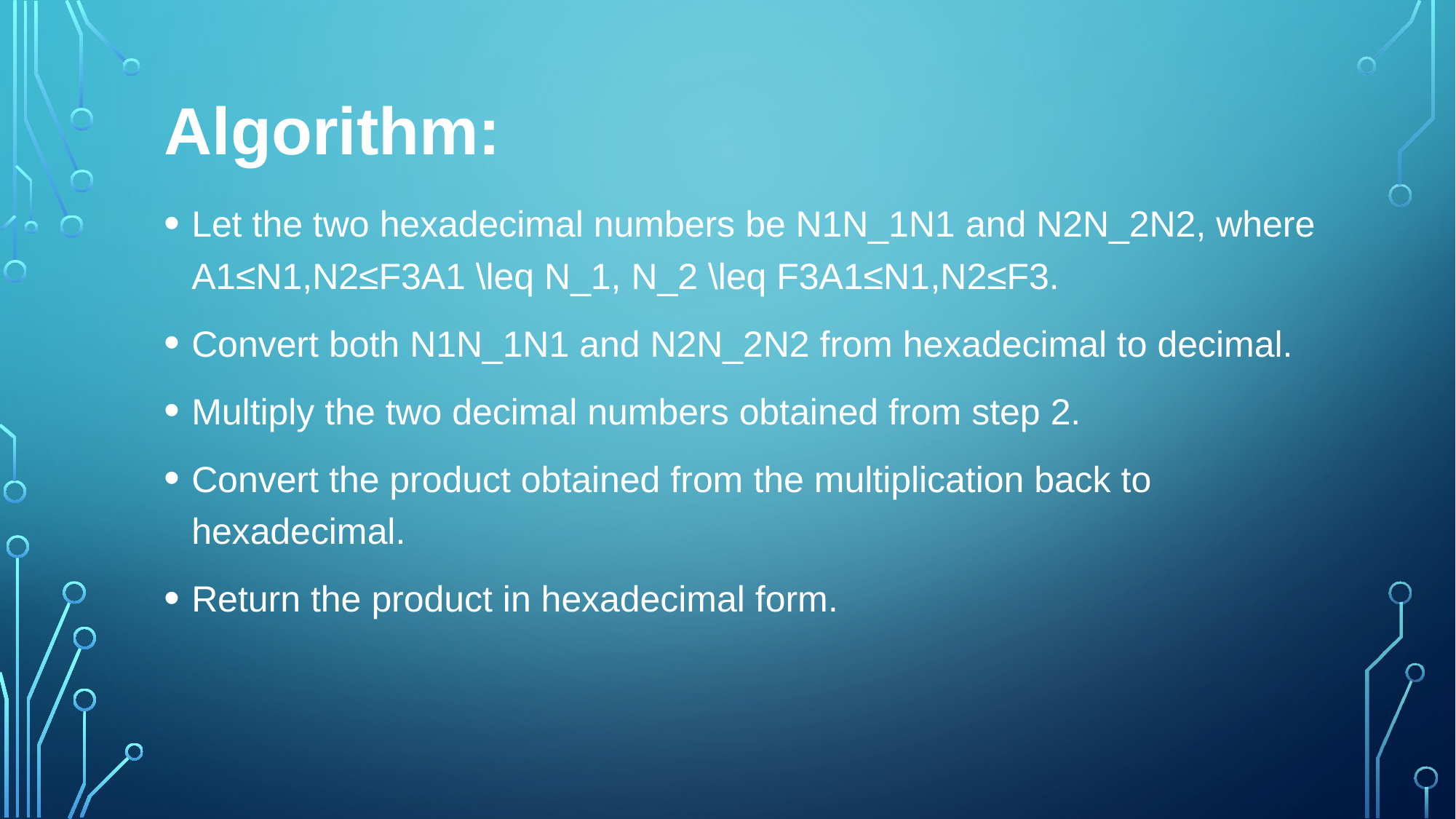

Algorithm:
Let the two hexadecimal numbers be N1N_1N1​ and N2N_2N2​, where A1≤N1,N2≤F3A1 \leq N_1, N_2 \leq F3A1≤N1​,N2​≤F3.
Convert both N1N_1N1​ and N2N_2N2​ from hexadecimal to decimal.
Multiply the two decimal numbers obtained from step 2.
Convert the product obtained from the multiplication back to hexadecimal.
Return the product in hexadecimal form.